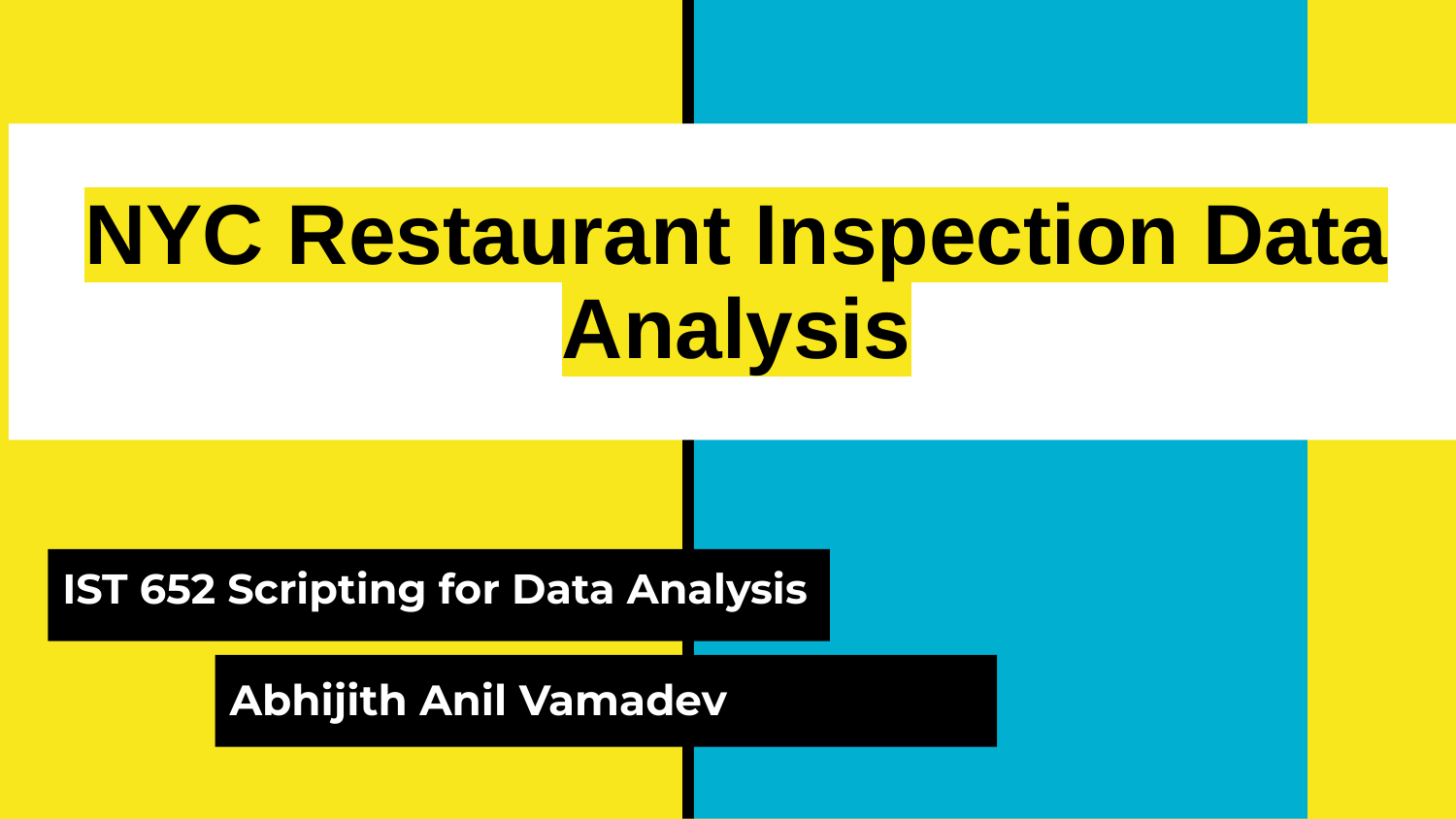

# NYC Restaurant Inspection Data Analysis
IST 652 Scripting for Data Analysis

Abhijith Anil Vamadev